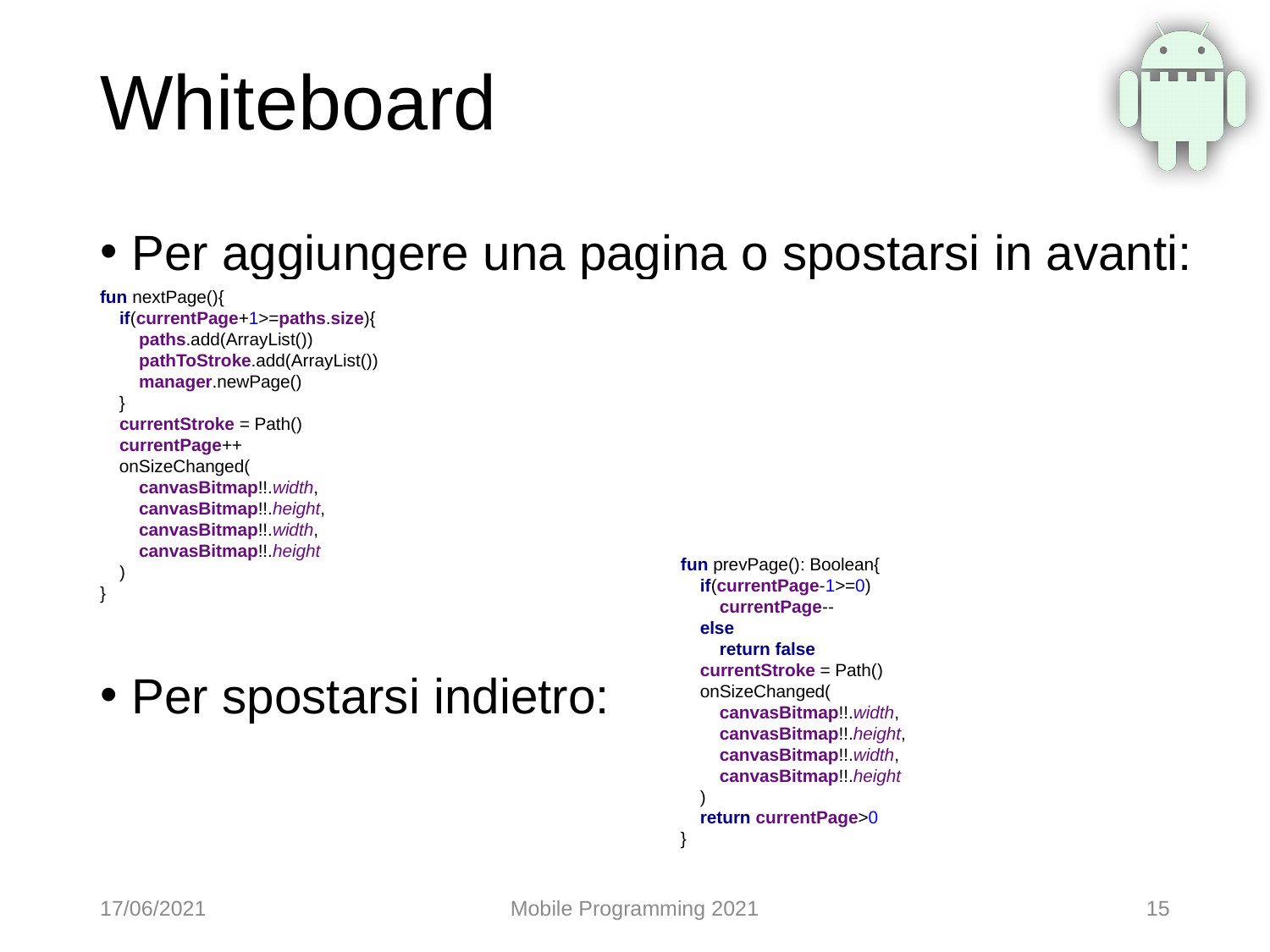

# Whiteboard
Per aggiungere una pagina o spostarsi in avanti:

Per spostarsi indietro:

fun nextPage(){
    if(currentPage+1>=paths.size){
        paths.add(ArrayList())
        pathToStroke.add(ArrayList())
        manager.newPage()
    }
    currentStroke = Path()
    currentPage++
    onSizeChanged(
        canvasBitmap!!.width,
        canvasBitmap!!.height,
        canvasBitmap!!.width,
        canvasBitmap!!.height
    )
}
fun prevPage(): Boolean{
    if(currentPage-1>=0)
        currentPage--
    else
        return false
    currentStroke = Path()
    onSizeChanged(
        canvasBitmap!!.width,
        canvasBitmap!!.height,
        canvasBitmap!!.width,
        canvasBitmap!!.height
    )
    return currentPage>0
}
17/06/2021
Mobile Programming 2021
15